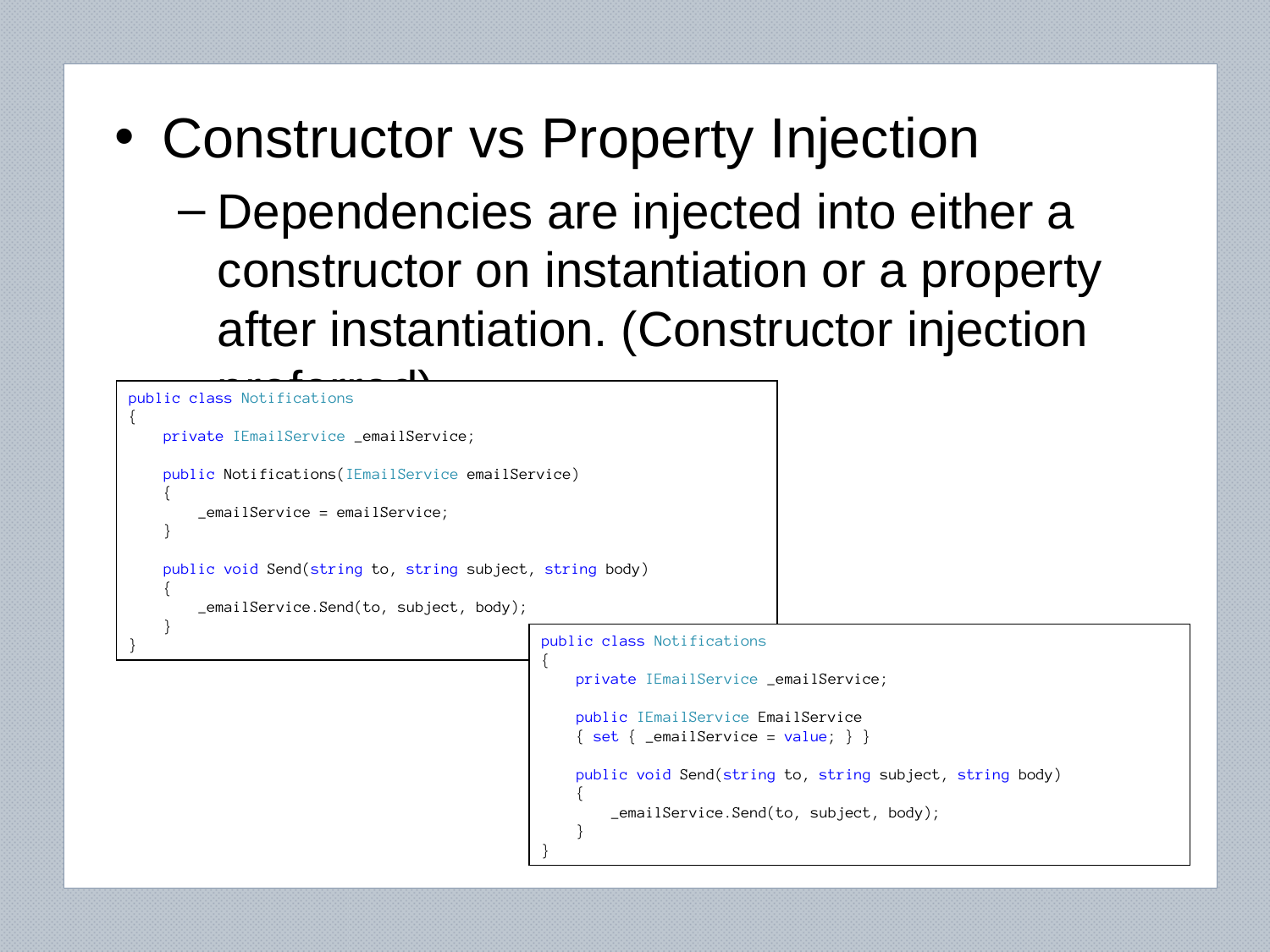

Constructor vs Property Injection
Dependencies are injected into either a constructor on instantiation or a property after instantiation. (Constructor injection preferred)

public class Notifications
{
    private IEmailService _emailService;

    public Notifications(IEmailService emailService)
    {
        _emailService = emailService;
    }

    public void Send(string to, string subject, string body)
    {
        _emailService.Send(to, subject, body);
    }
}
public class Notifications
{
    private IEmailService _emailService;

    public IEmailService EmailService
    { set { _emailService = value; } }

    public void Send(string to, string subject, string body)
    {
        _emailService.Send(to, subject, body);
    }
}